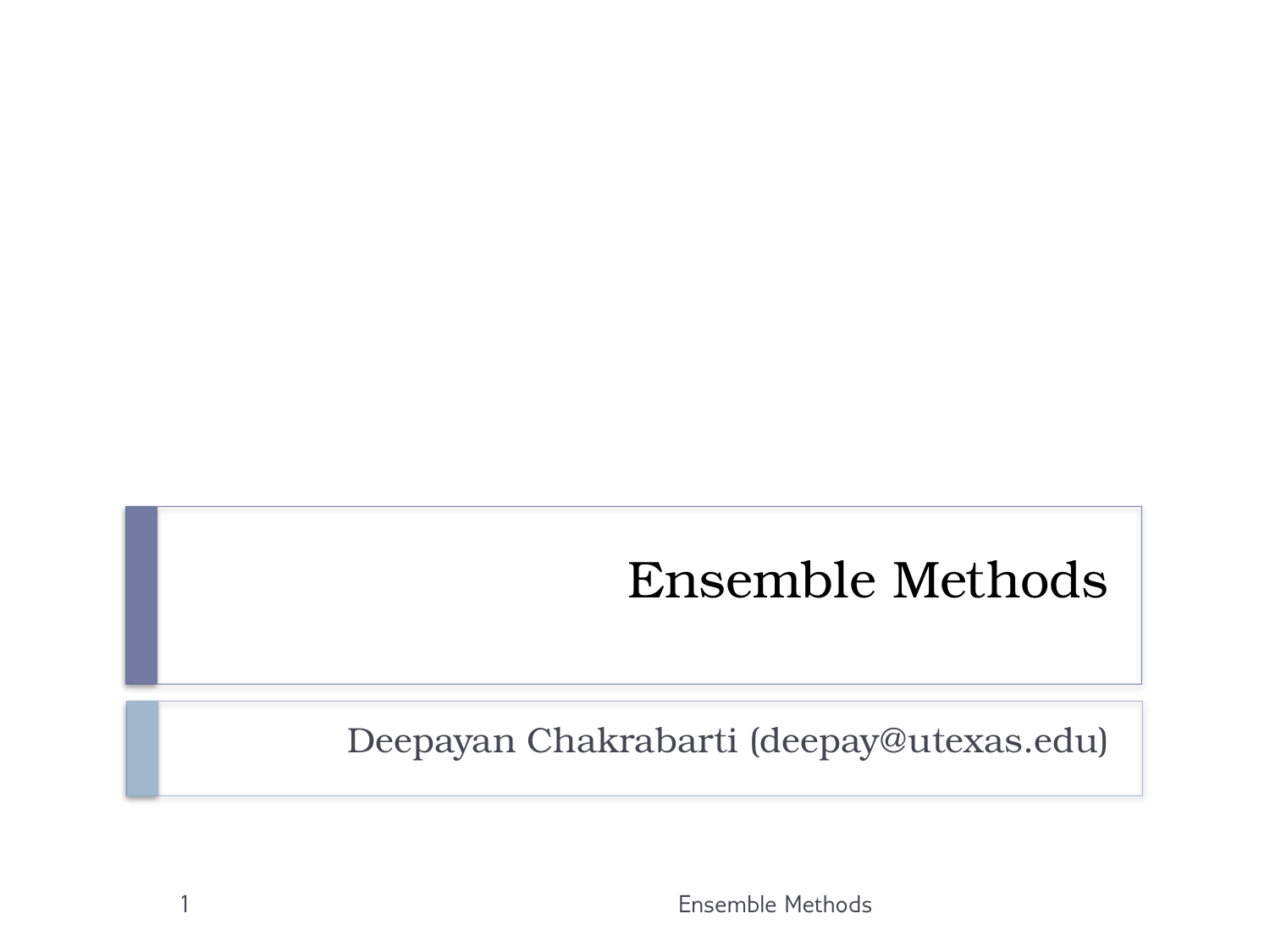

# Ensemble Methods
Deepayan Chakrabarti (deepay@utexas.edu)
1
Ensemble Methods